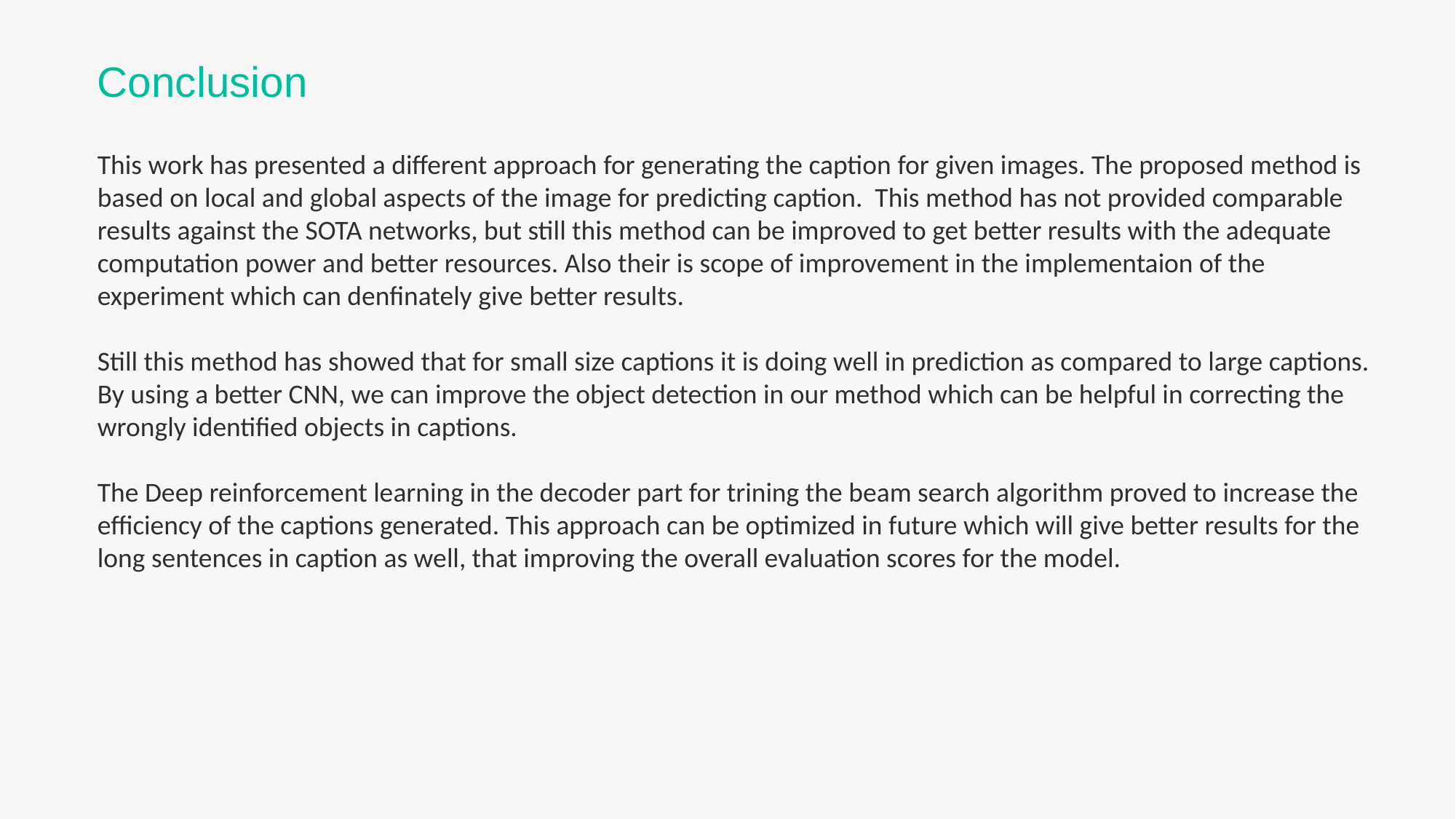

Conclusion
This work has presented a different approach for generating the caption for given images. The proposed method is based on local and global aspects of the image for predicting caption.  This method has not provided comparable results against the SOTA networks, but still this method can be improved to get better results with the adequate computation power and better resources. Also their is scope of improvement in the implementaion of the experiment which can denfinately give better results.

Still this method has showed that for small size captions it is doing well in prediction as compared to large captions. By using a better CNN, we can improve the object detection in our method which can be helpful in correcting the wrongly identified objects in captions.

The Deep reinforcement learning in the decoder part for trining the beam search algorithm proved to increase the efficiency of the captions generated. This approach can be optimized in future which will give better results for the long sentences in caption as well, that improving the overall evaluation scores for the model.

13